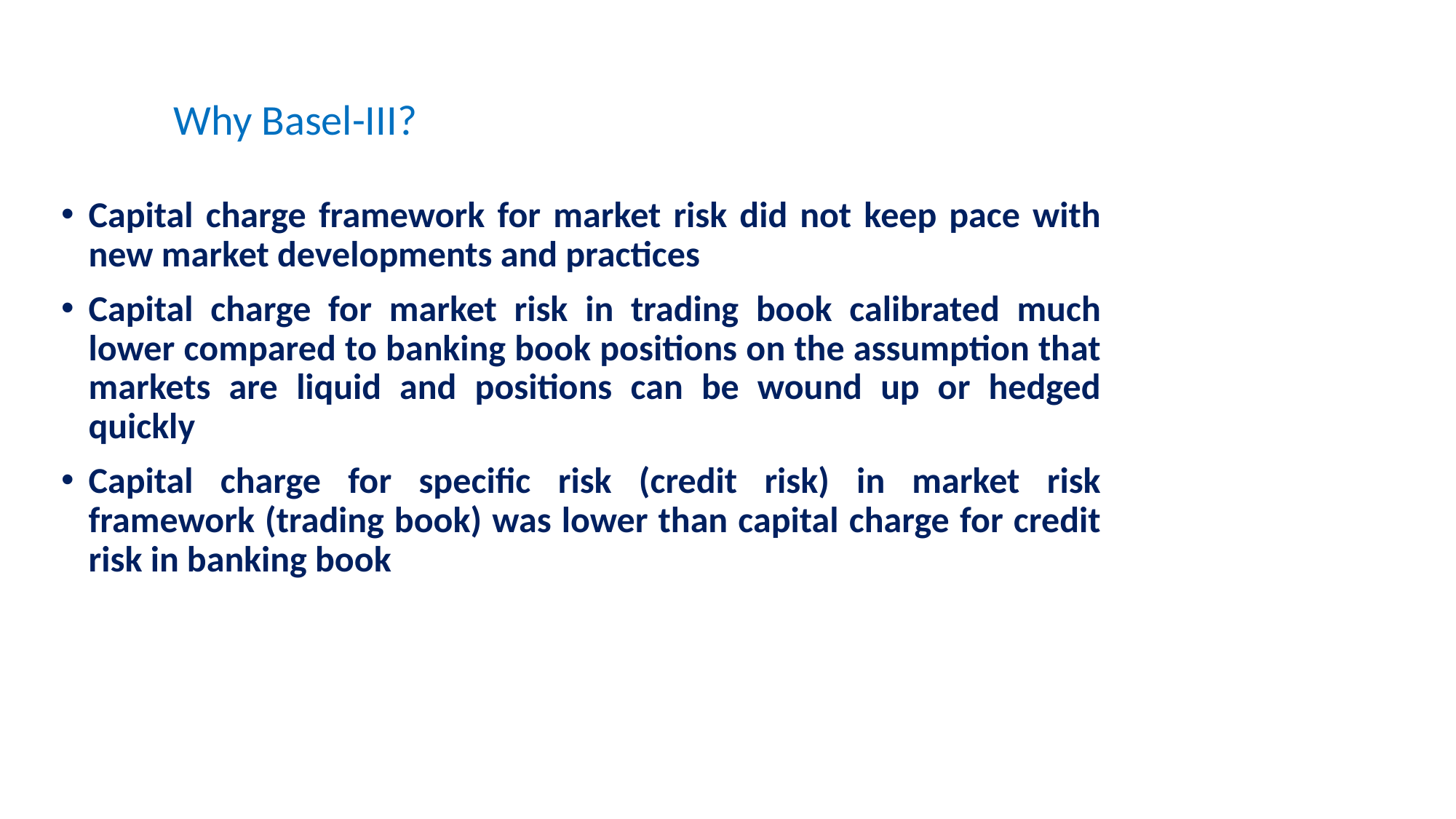

# Why Basel-III?
Capital charge framework for market risk did not keep pace with new market developments and practices
Capital charge for market risk in trading book calibrated much lower compared to banking book positions on the assumption that markets are liquid and positions can be wound up or hedged quickly
Capital charge for specific risk (credit risk) in market risk framework (trading book) was lower than capital charge for credit risk in banking book